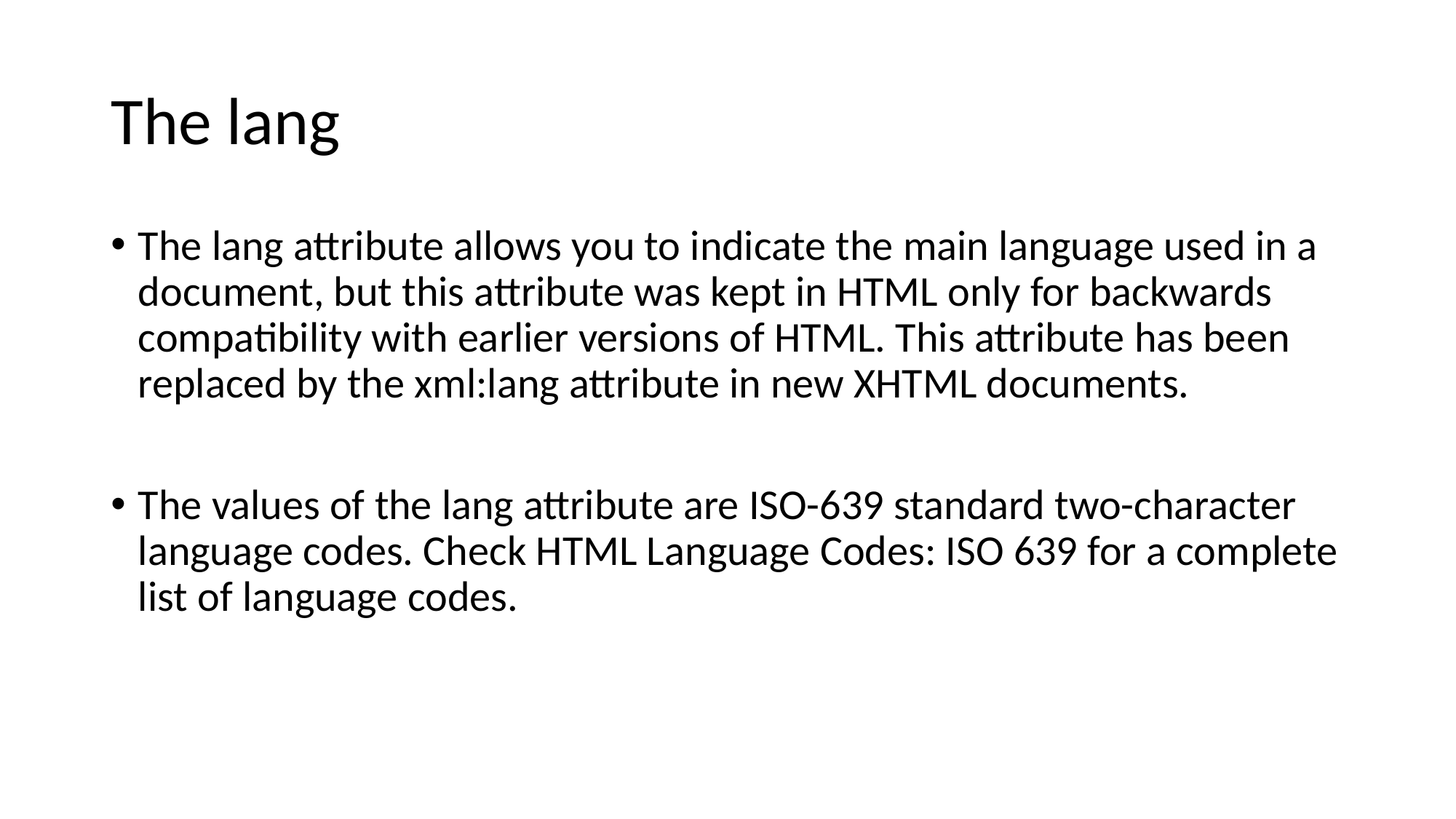

# The lang
The lang attribute allows you to indicate the main language used in a document, but this attribute was kept in HTML only for backwards compatibility with earlier versions of HTML. This attribute has been replaced by the xml:lang attribute in new XHTML documents.

The values of the lang attribute are ISO-639 standard two-character language codes. Check HTML Language Codes: ISO 639 for a complete list of language codes.